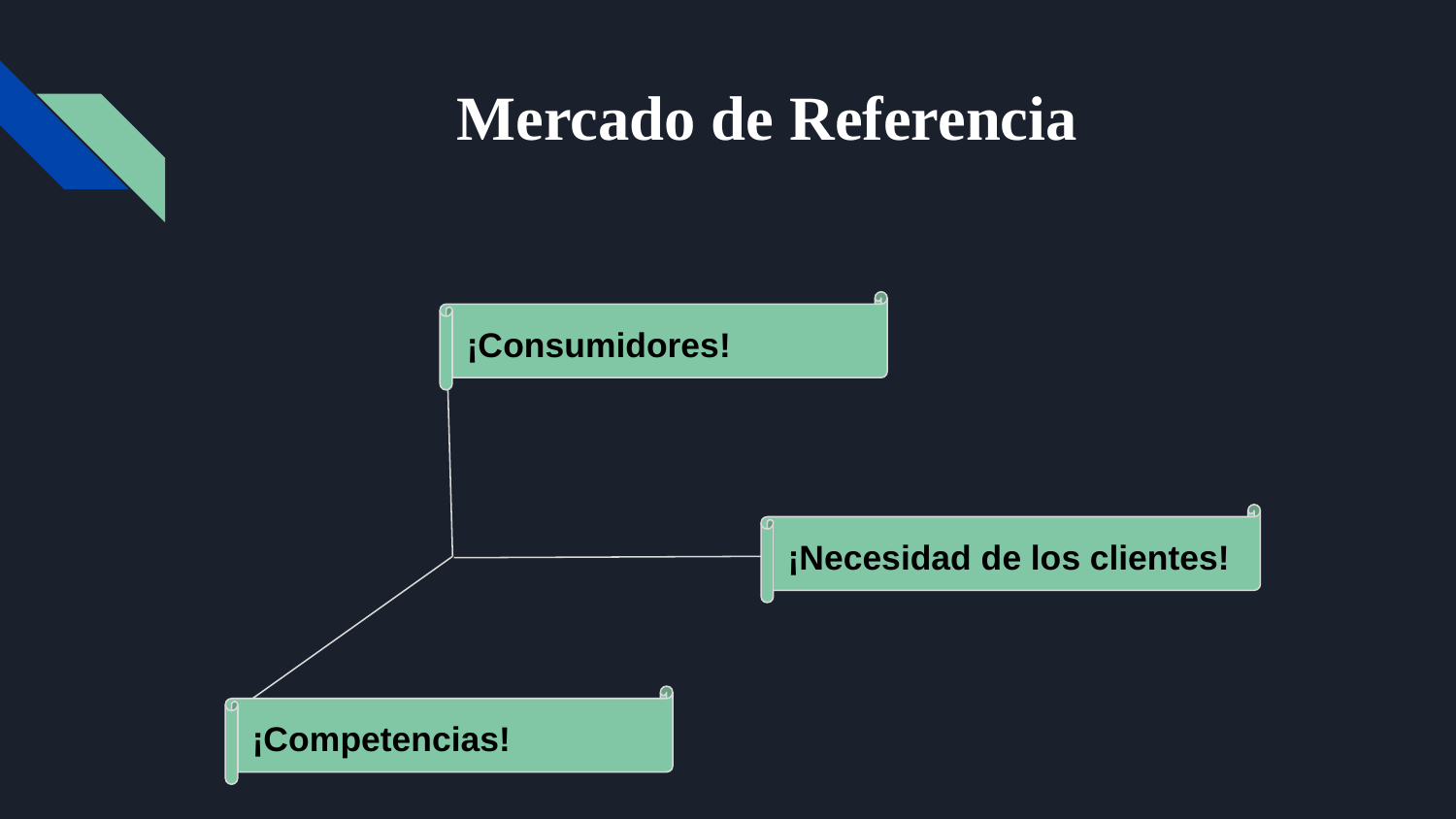

# Mercado de Referencia
¡Consumidores!
¡Necesidad de los clientes!
¡Competencias!